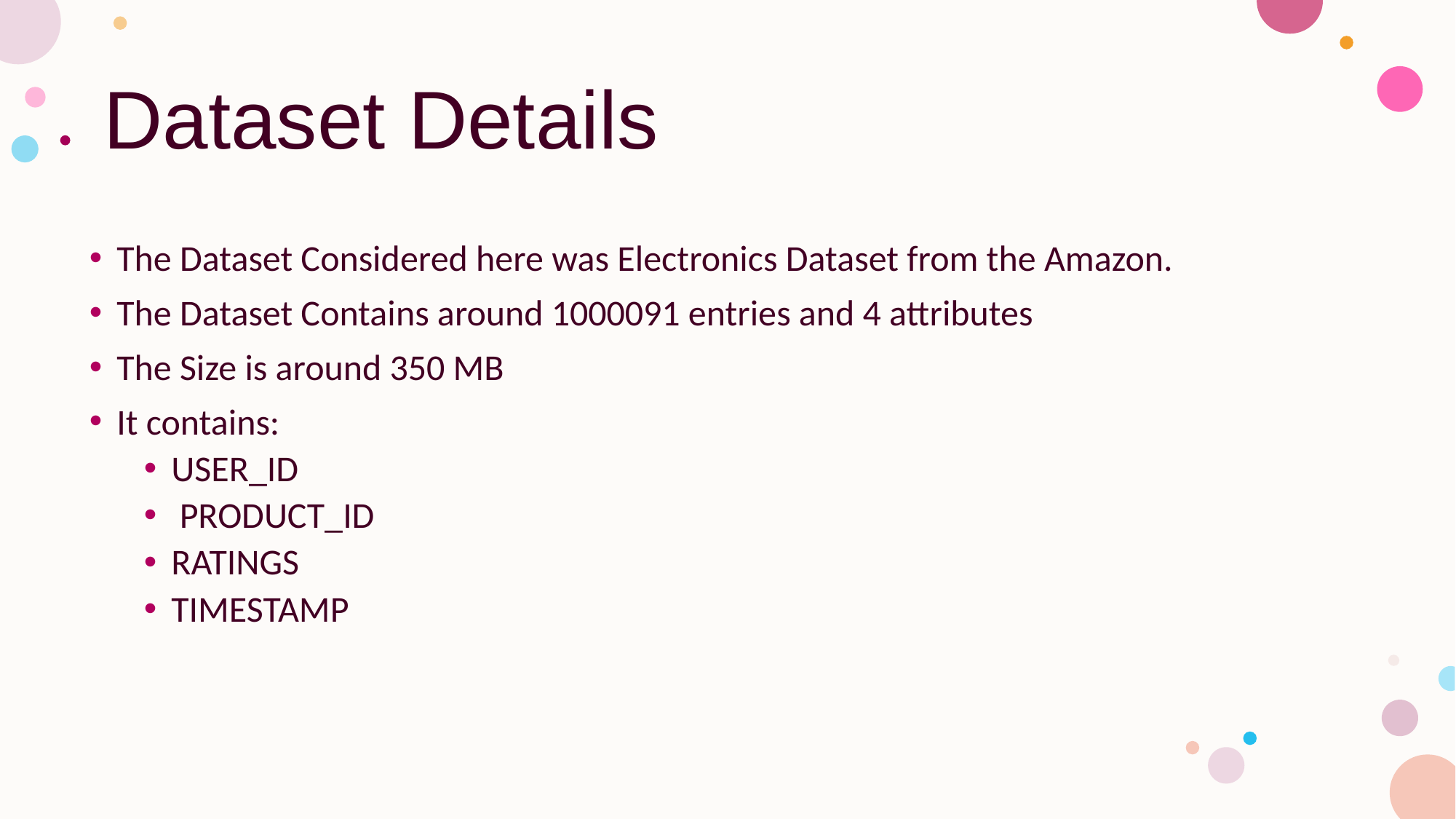

# Dataset Details
The Dataset Considered here was Electronics Dataset from the Amazon.
The Dataset Contains around 1000091 entries and 4 attributes
The Size is around 350 MB
It contains:
USER_ID
 PRODUCT_ID
RATINGS
TIMESTAMP